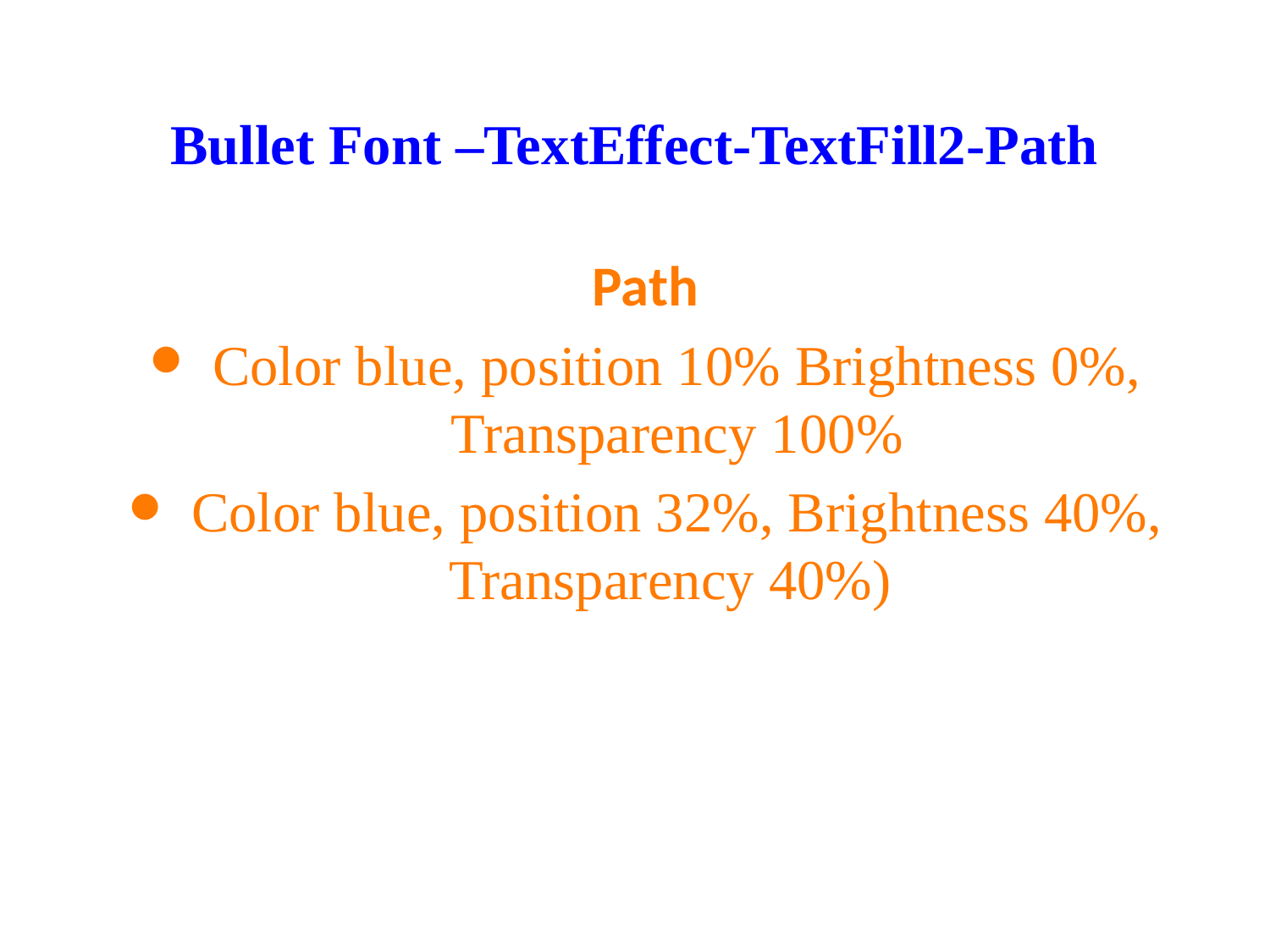

# Bullet Font –TextEffect-TextFill2-Path
Path
Color blue, position 10% Brightness 0%, Transparency 100%
Color blue, position 32%, Brightness 40%, Transparency 40%)